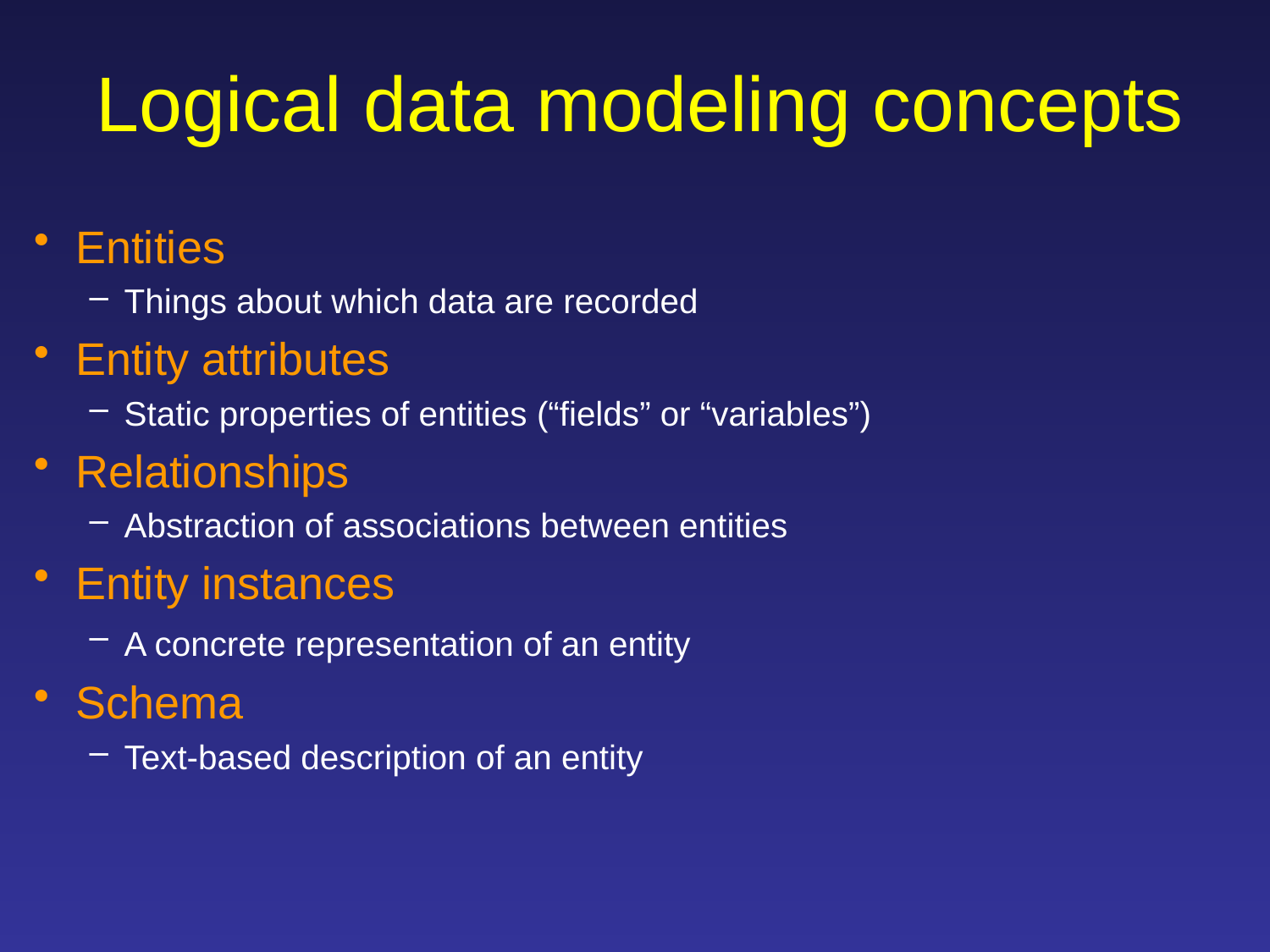

# Logical data modeling concepts
Entities
Things about which data are recorded
Entity attributes
Static properties of entities (“fields” or “variables”)
Relationships
Abstraction of associations between entities
Entity instances
A concrete representation of an entity
Schema
Text-based description of an entity